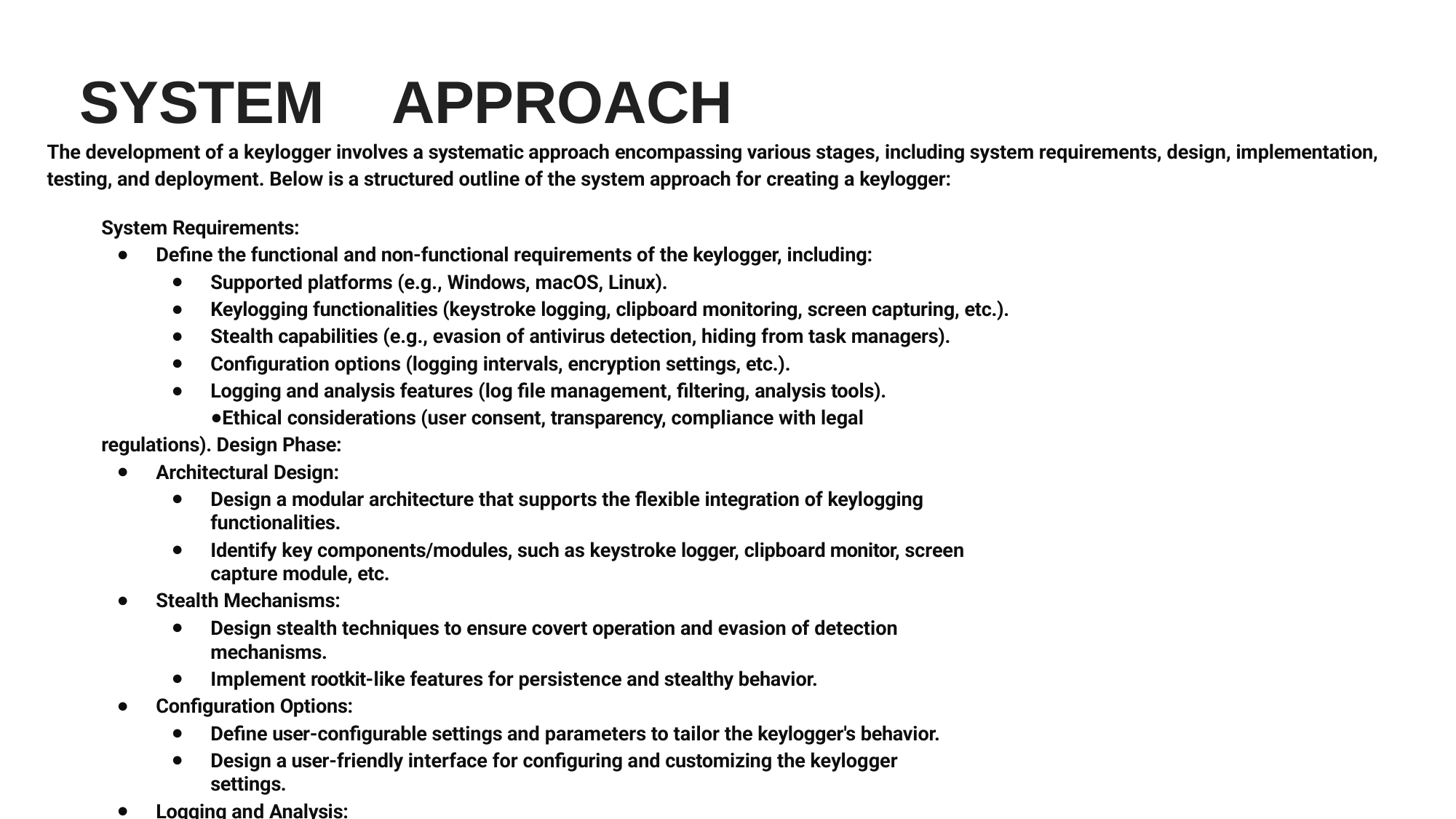

# SYSTEM	APPROACH
The development of a keylogger involves a systematic approach encompassing various stages, including system requirements, design, implementation, testing, and deployment. Below is a structured outline of the system approach for creating a keylogger:
System Requirements:
Define the functional and non-functional requirements of the keylogger, including:
Supported platforms (e.g., Windows, macOS, Linux).
Keylogging functionalities (keystroke logging, clipboard monitoring, screen capturing, etc.).
Stealth capabilities (e.g., evasion of antivirus detection, hiding from task managers).
Configuration options (logging intervals, encryption settings, etc.).
Logging and analysis features (log file management, filtering, analysis tools).
Ethical considerations (user consent, transparency, compliance with legal regulations). Design Phase:
Architectural Design:
Design a modular architecture that supports the flexible integration of keylogging functionalities.
Identify key components/modules, such as keystroke logger, clipboard monitor, screen capture module, etc.
Stealth Mechanisms:
Design stealth techniques to ensure covert operation and evasion of detection mechanisms.
Implement rootkit-like features for persistence and stealthy behavior.
Configuration Options:
Define user-configurable settings and parameters to tailor the keylogger's behavior.
Design a user-friendly interface for configuring and customizing the keylogger settings.
Logging and Analysis:
Define the data structure for storing logged information, considering eﬃciency and security.
Design mechanisms for log encryption, compression, and remote delivery for analysis.